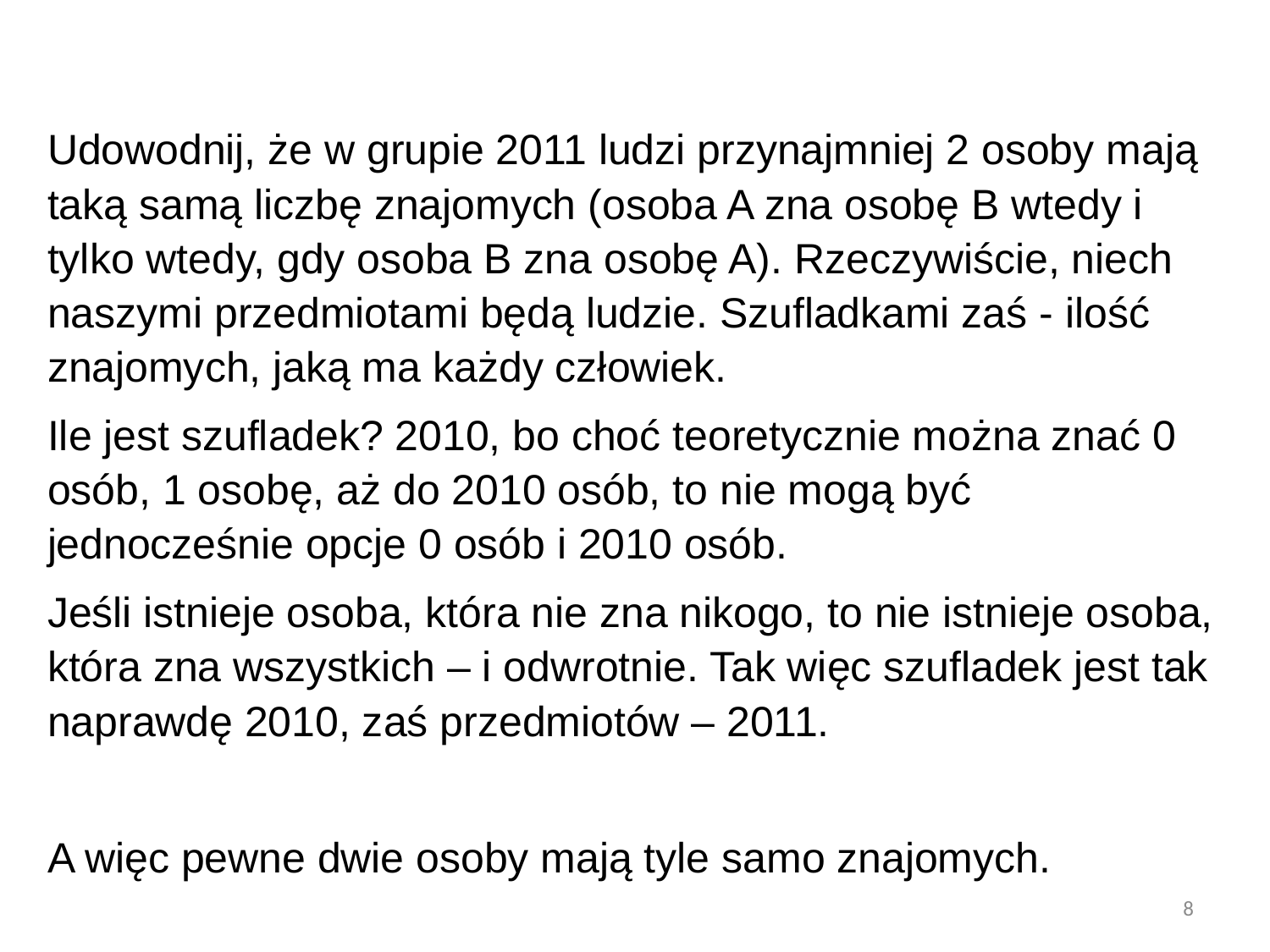

Udowodnij, że w grupie 2011 ludzi przynajmniej 2 osoby mają taką samą liczbę znajomych (osoba A zna osobę B wtedy i tylko wtedy, gdy osoba B zna osobę A). Rzeczywiście, niech naszymi przedmiotami będą ludzie. Szufladkami zaś - ilość znajomych, jaką ma każdy człowiek.
Ile jest szufladek? 2010, bo choć teoretycznie można znać 0 osób, 1 osobę, aż do 2010 osób, to nie mogą być jednocześnie opcje 0 osób i 2010 osób.
Jeśli istnieje osoba, która nie zna nikogo, to nie istnieje osoba, która zna wszystkich – i odwrotnie. Tak więc szufladek jest tak naprawdę 2010, zaś przedmiotów – 2011.

A więc pewne dwie osoby mają tyle samo znajomych.
8